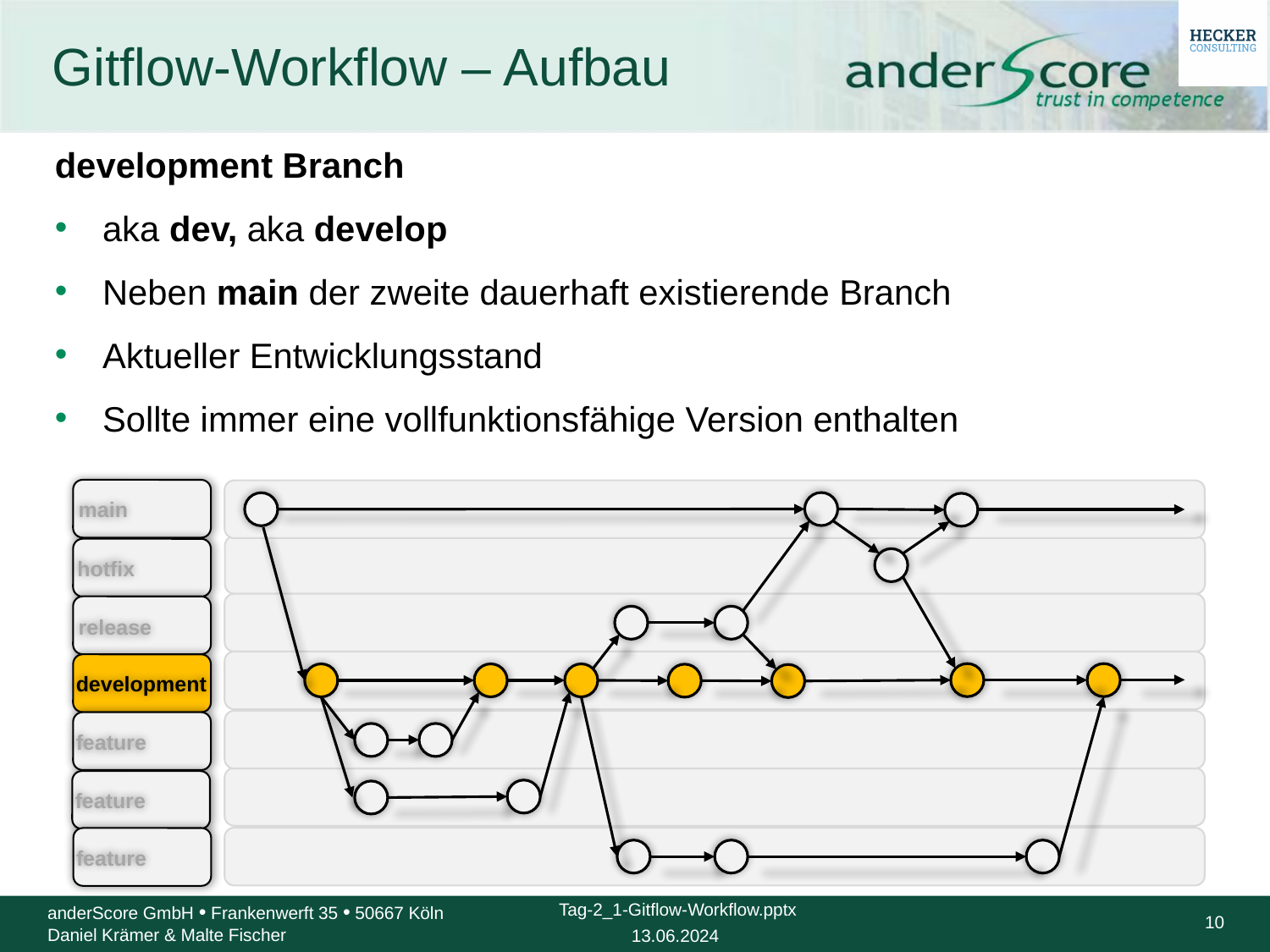

# Gitflow-Workflow – Aufbau
development Branch
aka dev, aka develop
Neben main der zweite dauerhaft existierende Branch
Aktueller Entwicklungsstand
Sollte immer eine vollfunktionsfähige Version enthalten

main

hotfix

release

development

feature

feature

feature